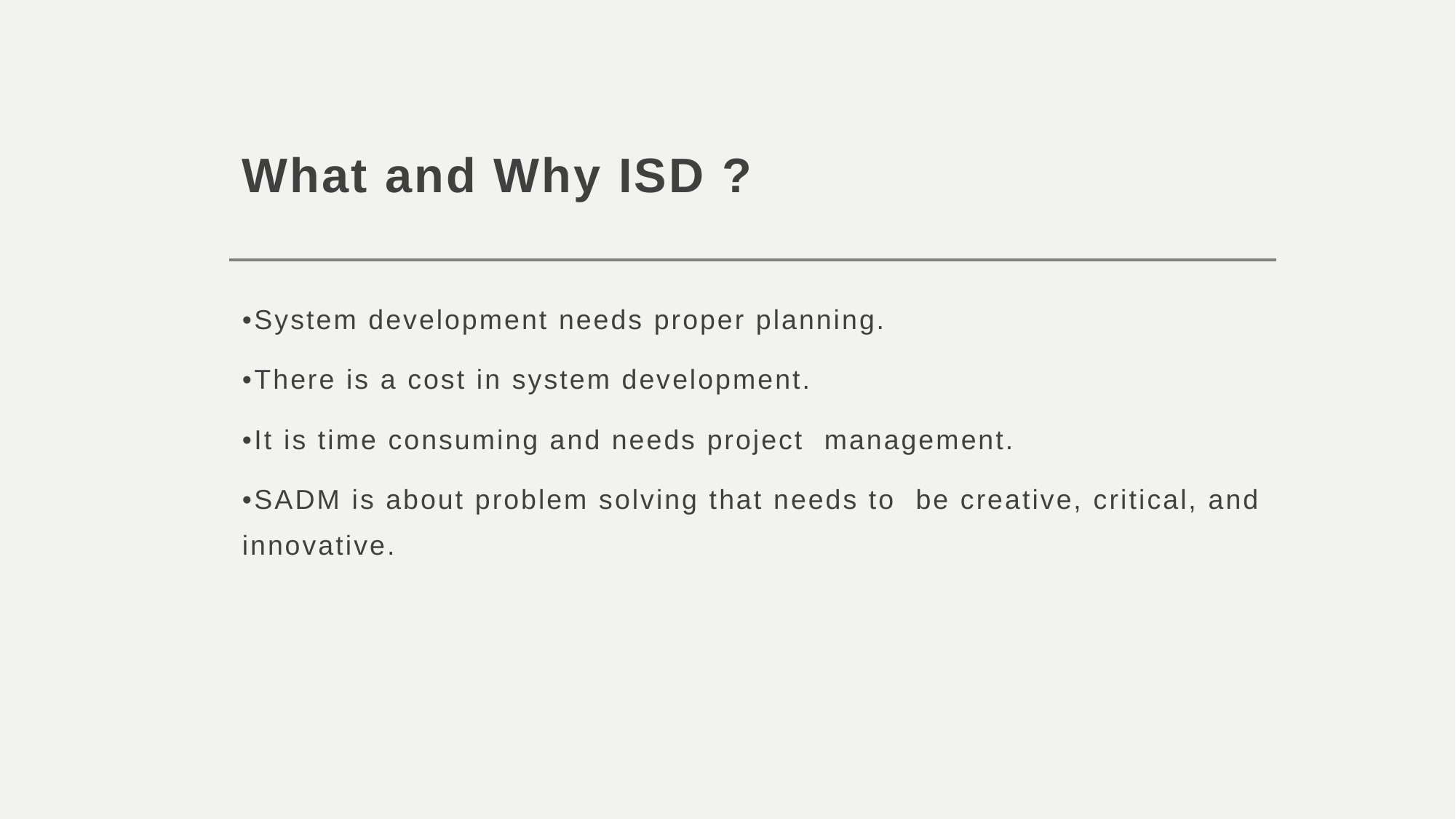

# What and Why ISD ?
•System development needs proper planning.
•There is a cost in system development.
•It is time consuming and needs project  management.
•SADM is about problem solving that needs to  be creative, critical, and innovative.